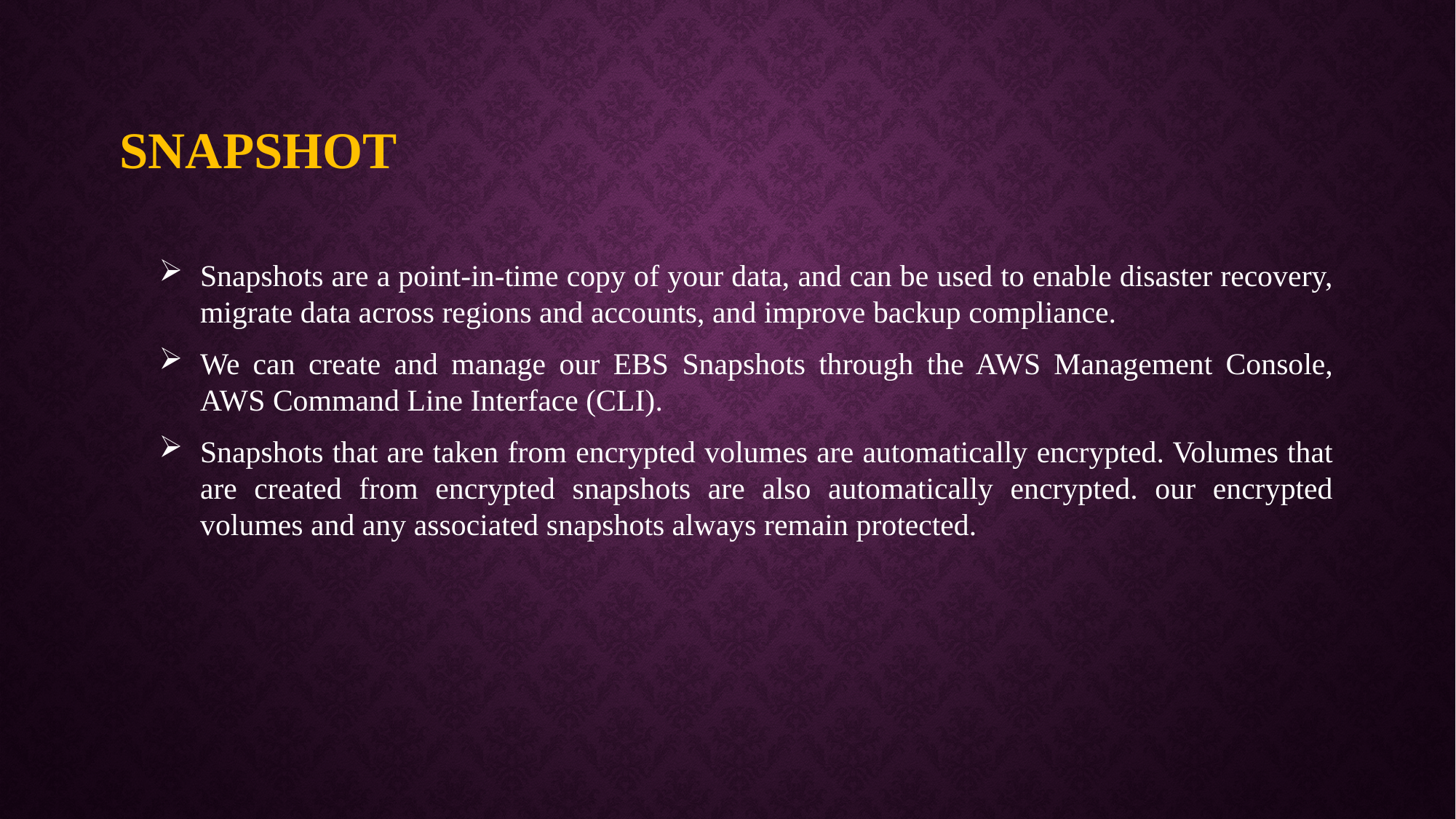

# Snapshot
Snapshots are a point-in-time copy of your data, and can be used to enable disaster recovery, migrate data across regions and accounts, and improve backup compliance.
We can create and manage our EBS Snapshots through the AWS Management Console, AWS Command Line Interface (CLI).
Snapshots that are taken from encrypted volumes are automatically encrypted. Volumes that are created from encrypted snapshots are also automatically encrypted. our encrypted volumes and any associated snapshots always remain protected.